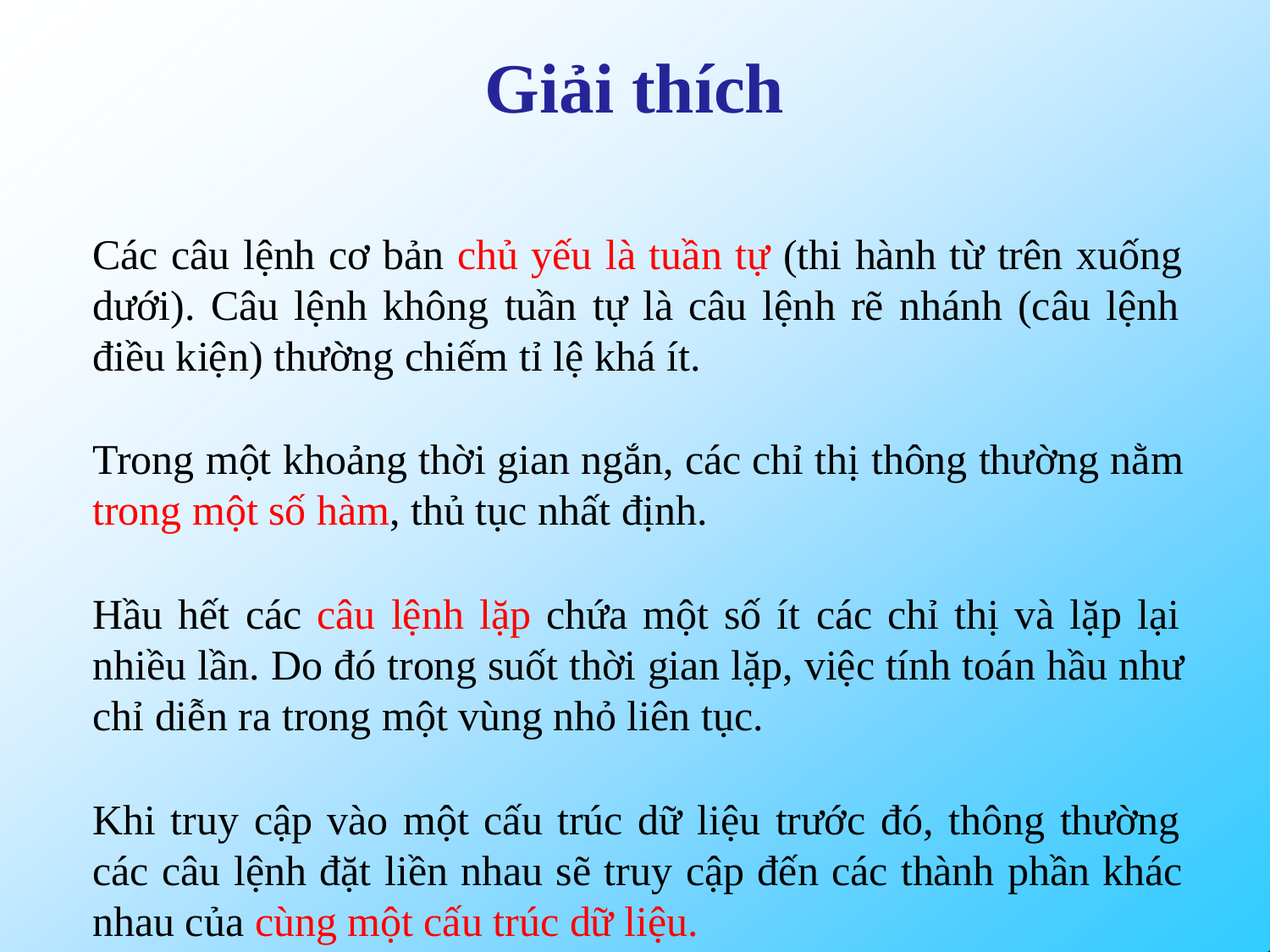

# Giải thích
Các câu lệnh cơ bản chủ yếu là tuần tự (thi hành từ trên xuống  dưới). Câu lệnh không tuần tự là câu lệnh rẽ nhánh (câu lệnh  điều kiện) thường chiếm tỉ lệ khá ít.

Trong một khoảng thời gian ngắn, các chỉ thị thông thường nằm  trong một số hàm, thủ tục nhất định.

Hầu hết các câu lệnh lặp chứa một số ít các chỉ thị và lặp lại  nhiều lần. Do đó trong suốt thời gian lặp, việc tính toán hầu như  chỉ diễn ra trong một vùng nhỏ liên tục.

Khi truy cập vào một cấu trúc dữ liệu trước đó, thông thường  các câu lệnh đặt liền nhau sẽ truy cập đến các thành phần khác  nhau của cùng một cấu trúc dữ liệu.